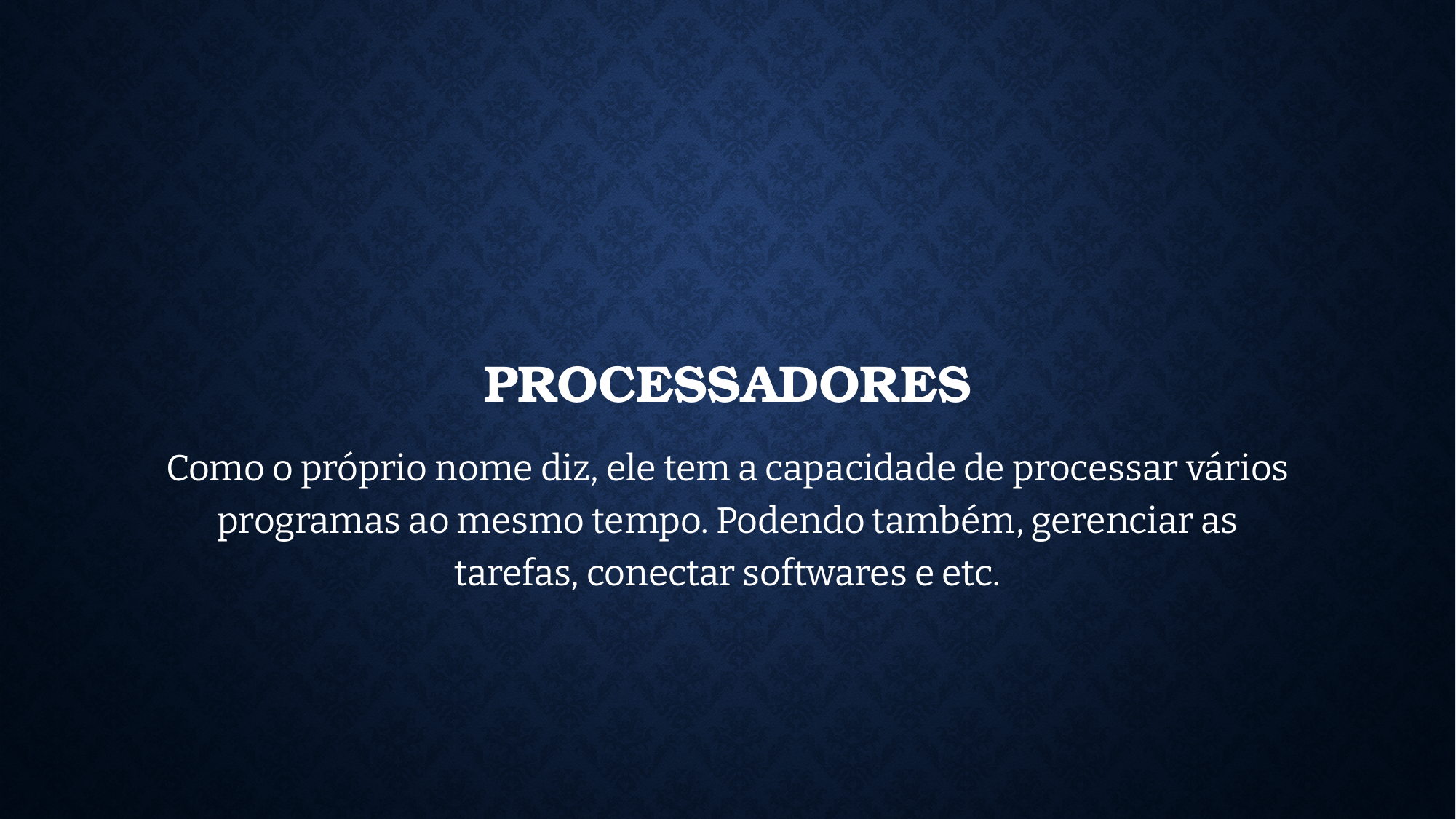

# Processadores
Como o próprio nome diz, ele tem a capacidade de processar vários programas ao mesmo tempo. Podendo também, gerenciar as tarefas, conectar softwares e etc.